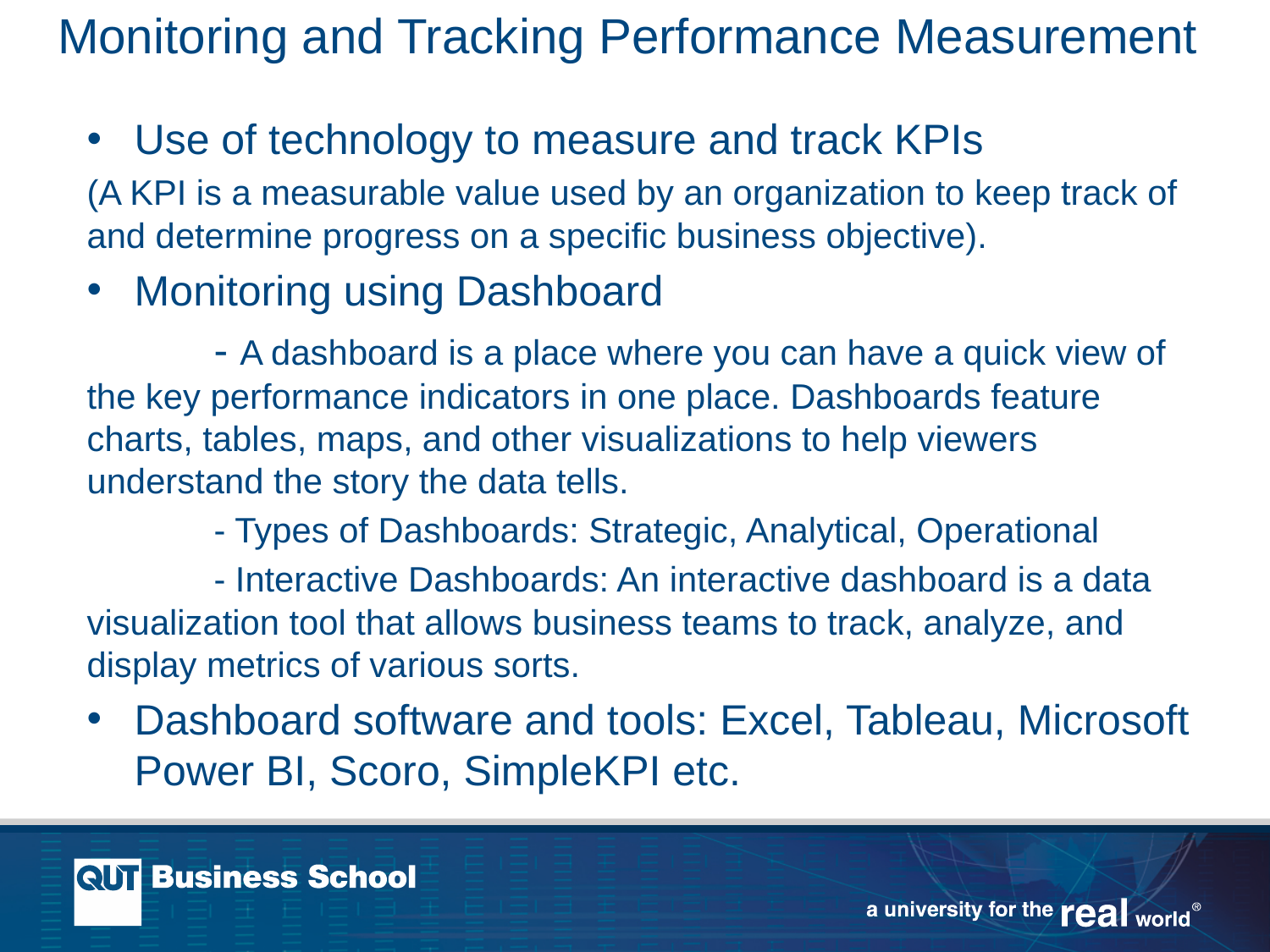

# Monitoring and Tracking Performance Measurement
Use of technology to measure and track KPIs
(A KPI is a measurable value used by an organization to keep track of and determine progress on a specific business objective).
Monitoring using Dashboard
	- A dashboard is a place where you can have a quick view of the key performance indicators in one place. Dashboards feature charts, tables, maps, and other visualizations to help viewers understand the story the data tells.
	- Types of Dashboards: Strategic, Analytical, Operational
	- Interactive Dashboards: An interactive dashboard is a data visualization tool that allows business teams to track, analyze, and display metrics of various sorts.
Dashboard software and tools: Excel, Tableau, Microsoft Power BI, Scoro, SimpleKPI etc.